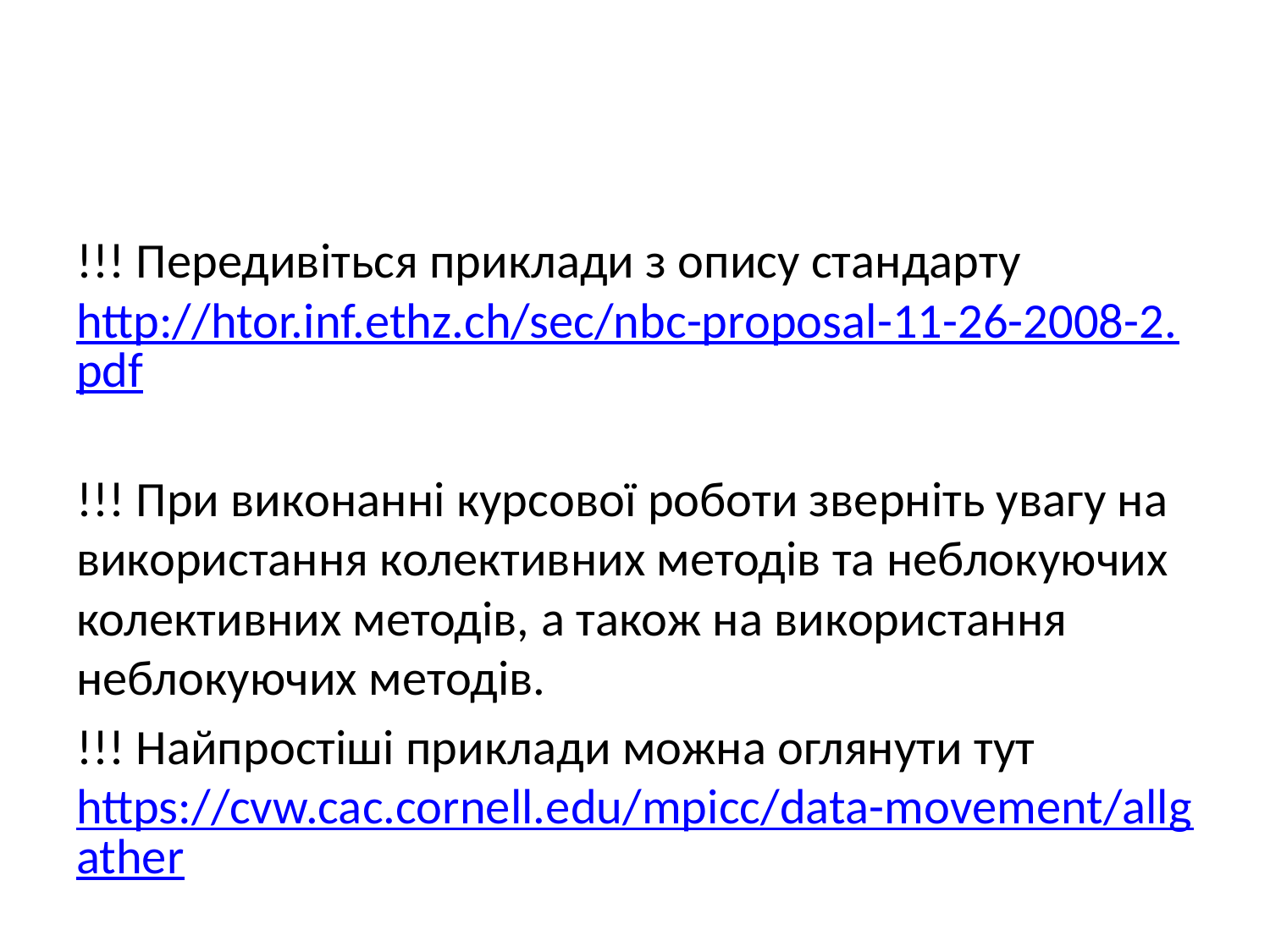

#
!!! Передивіться приклади з опису стандарту http://htor.inf.ethz.ch/sec/nbc-proposal-11-26-2008-2.pdf
!!! При виконанні курсової роботи зверніть увагу на використання колективних методів та неблокуючих колективних методів, а також на використання неблокуючих методів.
!!! Найпростіші приклади можна оглянути тут https://cvw.cac.cornell.edu/mpicc/data-movement/allgather